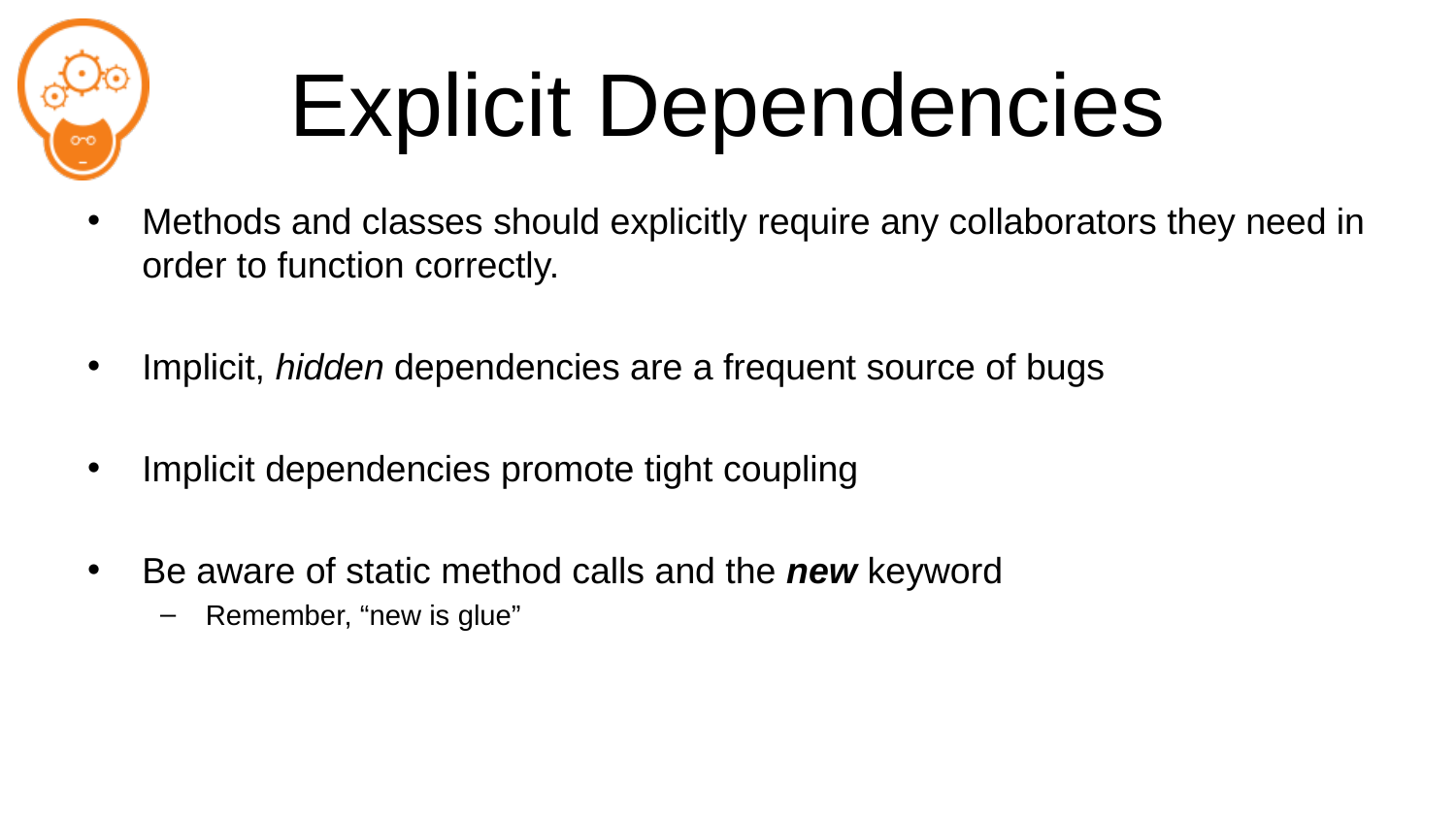

# Explicit Dependencies
Methods and classes should explicitly require any collaborators they need in order to function correctly.

Implicit, hidden dependencies are a frequent source of bugs

Implicit dependencies promote tight coupling

Be aware of static method calls and the new keyword
Remember, “new is glue”